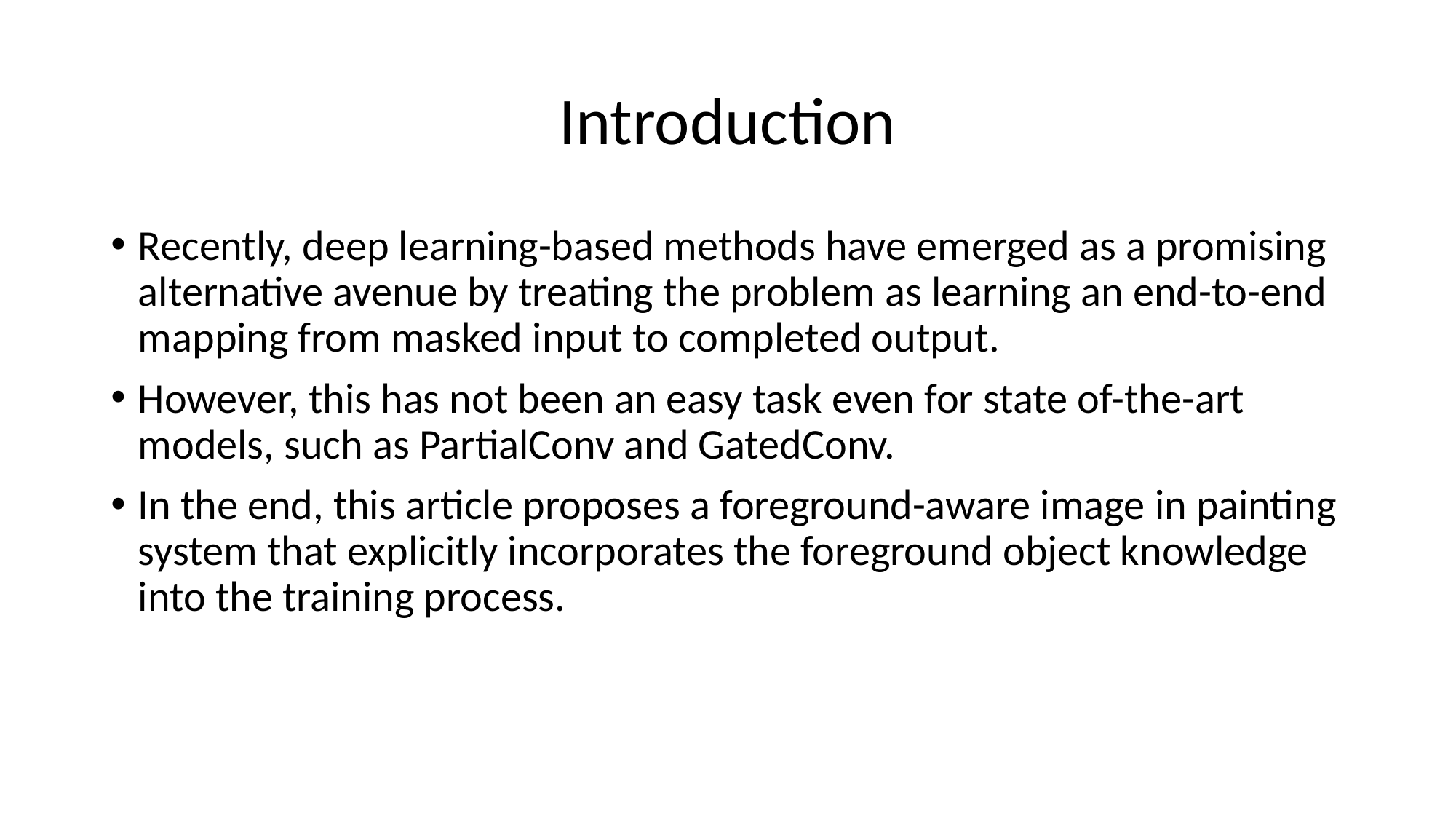

# Introduction
Recently, deep learning-based methods have emerged as a promising alternative avenue by treating the problem as learning an end-to-end mapping from masked input to completed output.
However, this has not been an easy task even for state of-the-art models, such as PartialConv and GatedConv.
In the end, this article proposes a foreground-aware image in painting system that explicitly incorporates the foreground object knowledge into the training process.